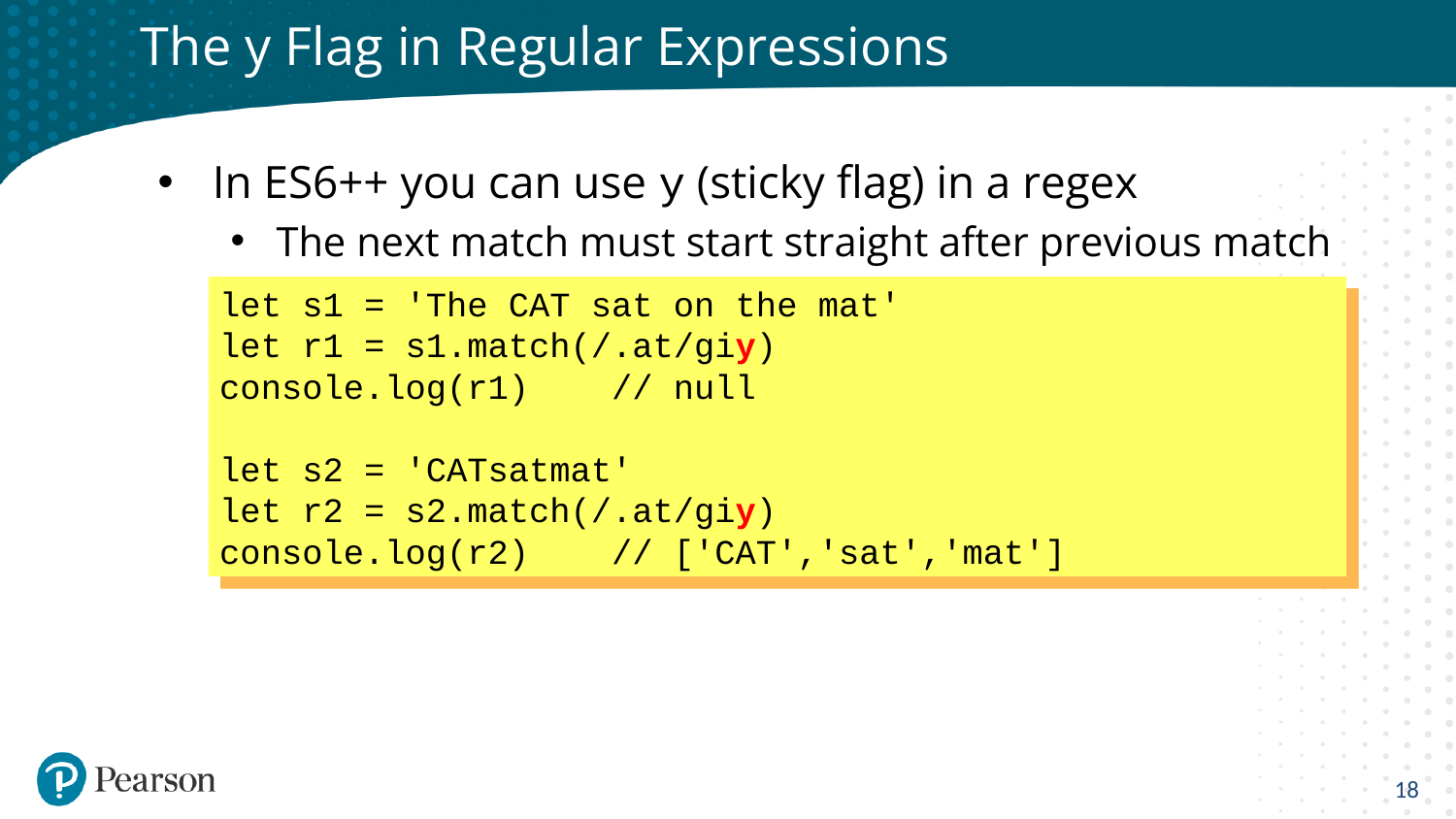

# The y Flag in Regular Expressions
In ES6++ you can use y (sticky flag) in a regex
The next match must start straight after previous match
let s1 = 'The CAT sat on the mat'
let r1 = s1.match(/.at/giy)
console.log(r1)    // null

let s2 = 'CATsatmat'
let r2 = s2.match(/.at/giy)
console.log(r2)    // ['CAT','sat','mat']
18